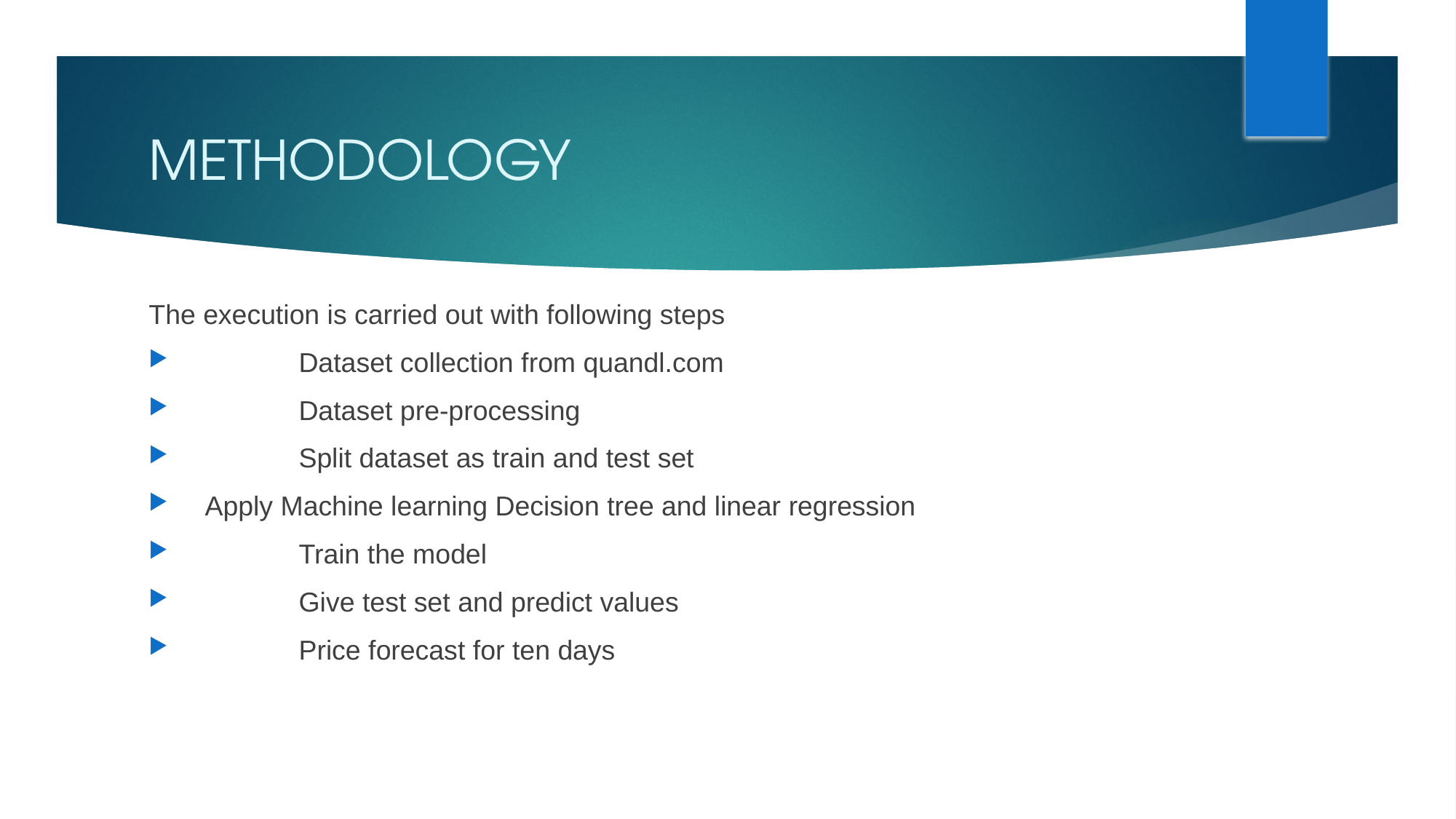

# METHODOLOGY
The execution is carried out with following steps
	Dataset collection from quandl.com
	Dataset pre-processing
	Split dataset as train and test set
  Apply Machine learning Decision tree and linear regression
	Train the model
	Give test set and predict values
	Price forecast for ten days